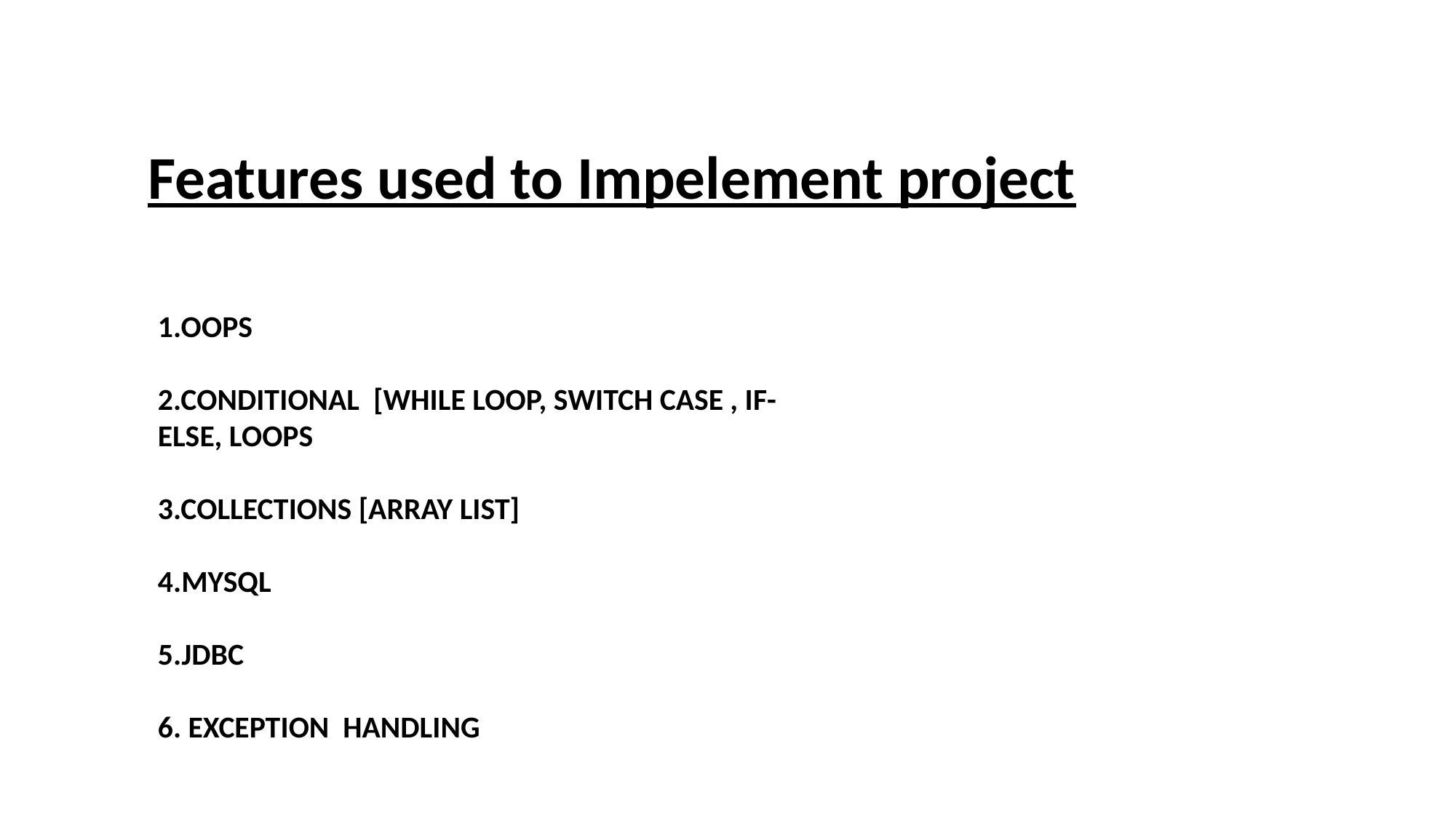

Features used to Impelement project
# 1.OOPS 2.CONDITIONAL  [WHILE LOOP, SWITCH CASE , IF-ELSE, LOOPS 3.COLLECTIONS [ARRAY LIST] 4.MYSQL 5.JDBC 6. EXCEPTION  HANDLING